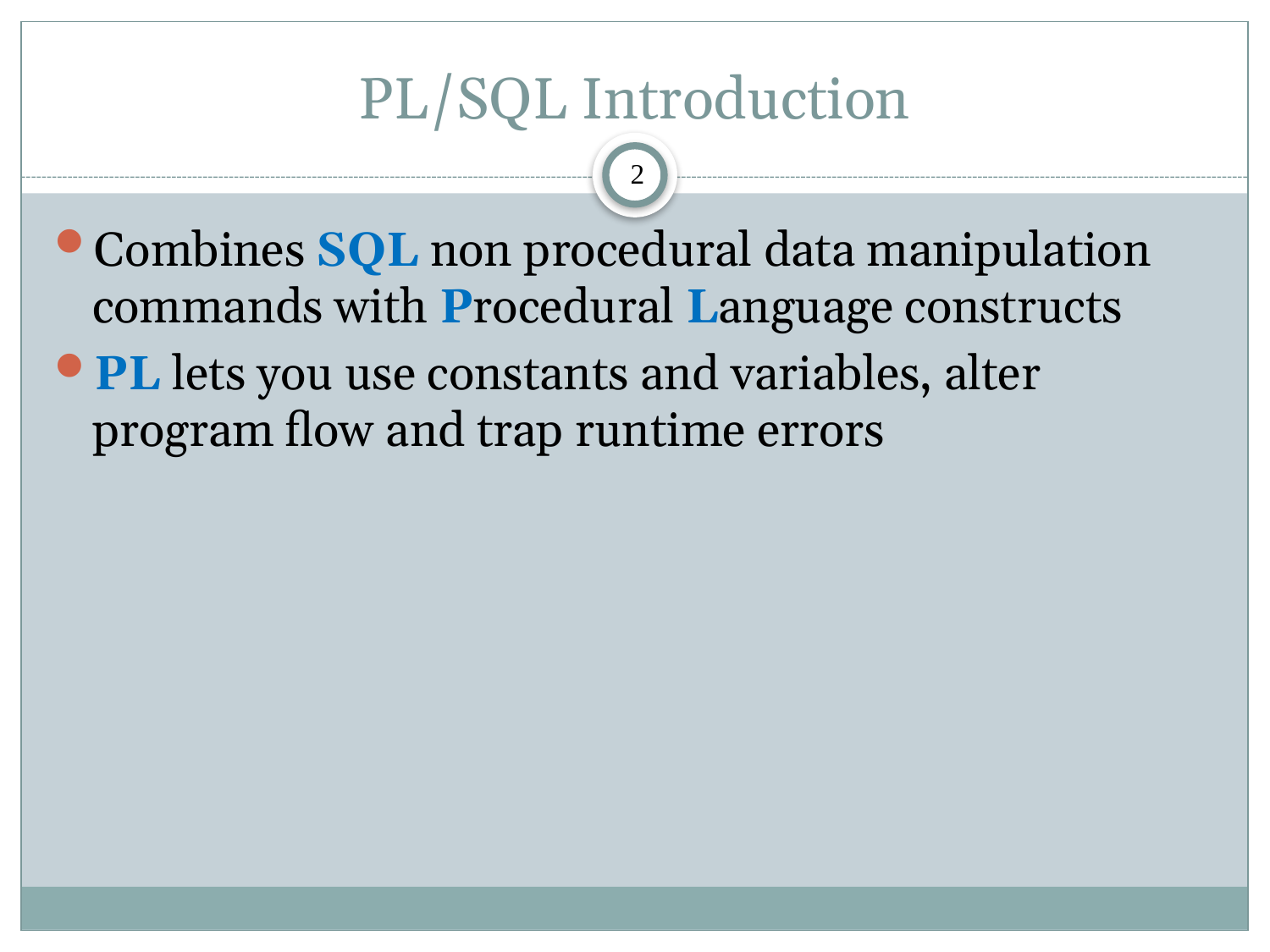

# PL/SQL Introduction
2
Combines SQL non procedural data manipulation commands with Procedural Language constructs
PL lets you use constants and variables, alter program flow and trap runtime errors